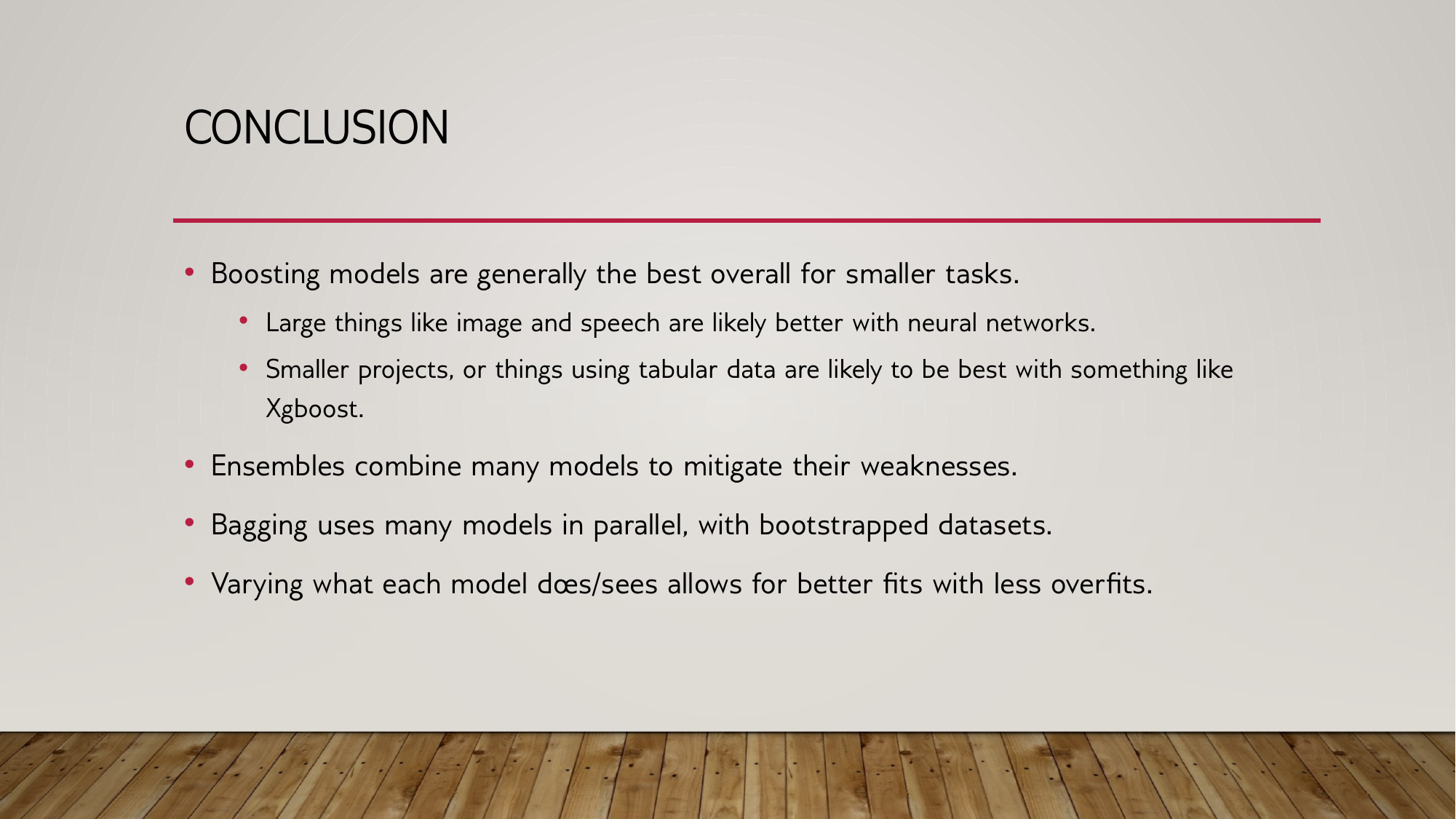

# Conclusion
Boosting models are generally the best overall for smaller tasks.
Large things like image and speech are likely better with neural networks.
Smaller projects, or things using tabular data are likely to be best with something like Xgboost.
Ensembles combine many models to mitigate their weaknesses.
Bagging uses many models in parallel, with bootstrapped datasets.
Varying what each model does/sees allows for better fits with less overfits.